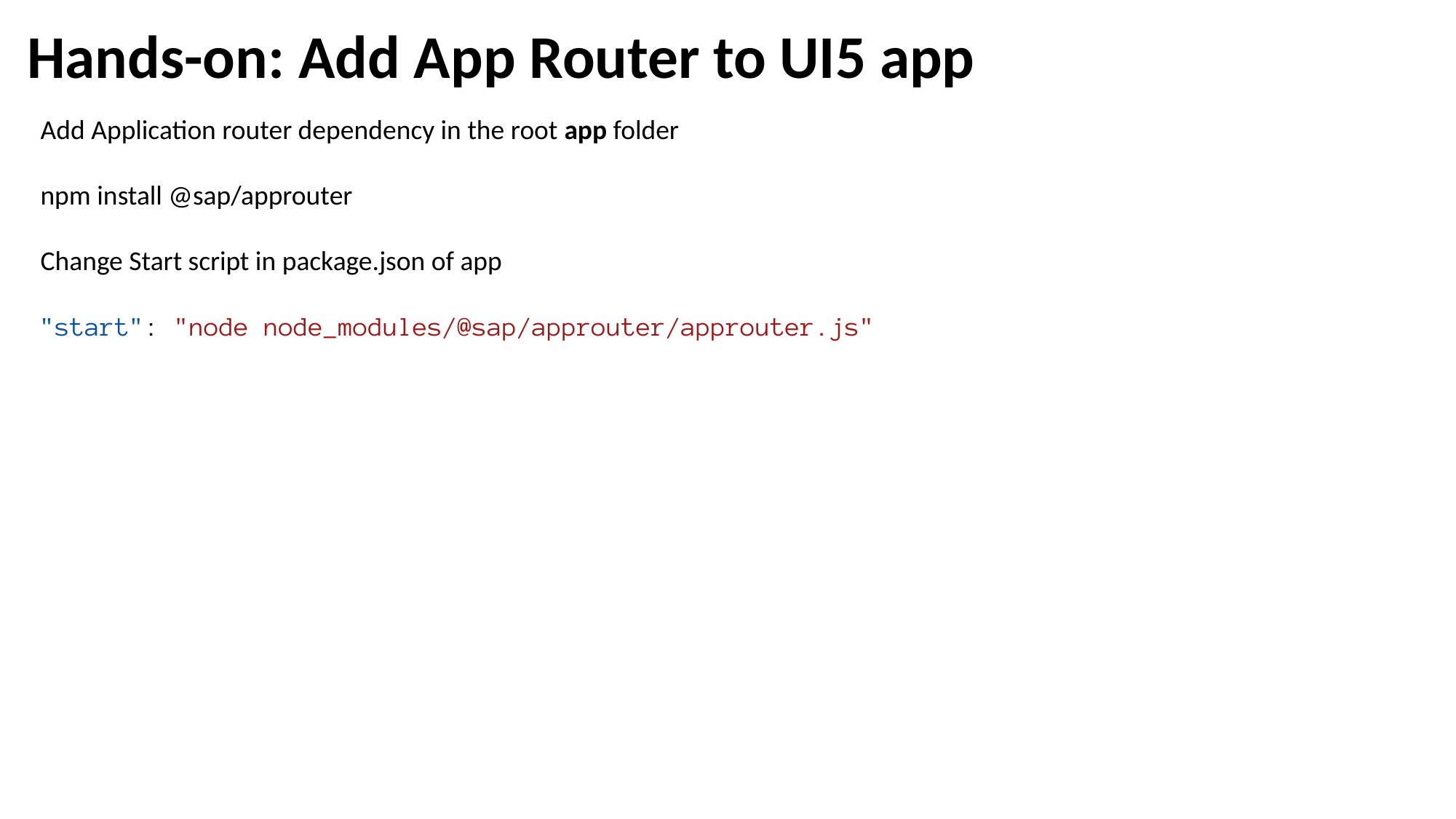

Hands-on: Add App Router to UI5 app
Add Application router dependency in the root app folder

npm install @sap/approuter

Change Start script in package.json of app

"start": "node node_modules/@sap/approuter/approuter.js"